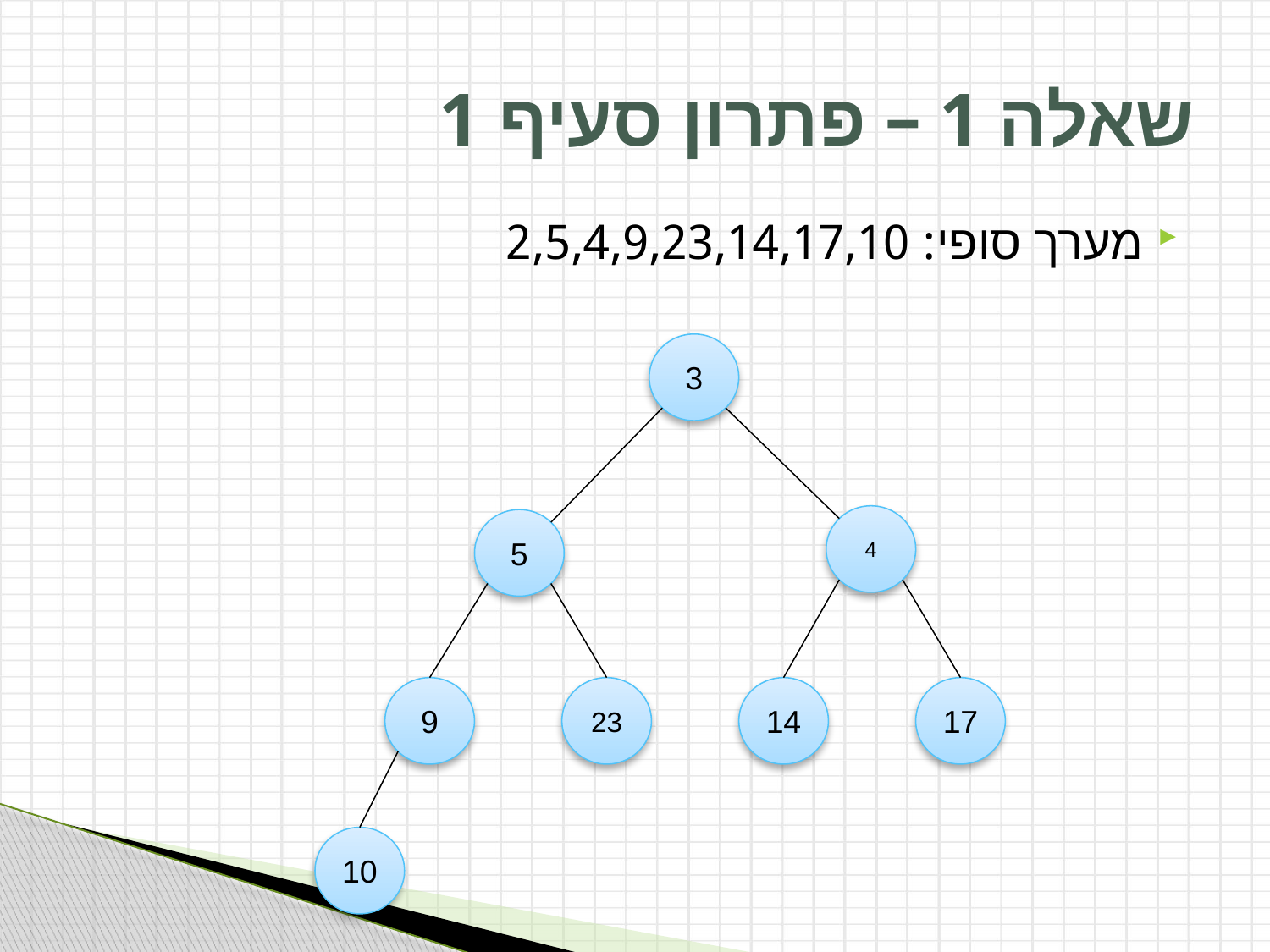

# שאלה 1 – פתרון סעיף 1
מערך סופי: 2,5,4,9,23,14,17,10
3
4
5
9
23
14
17
10